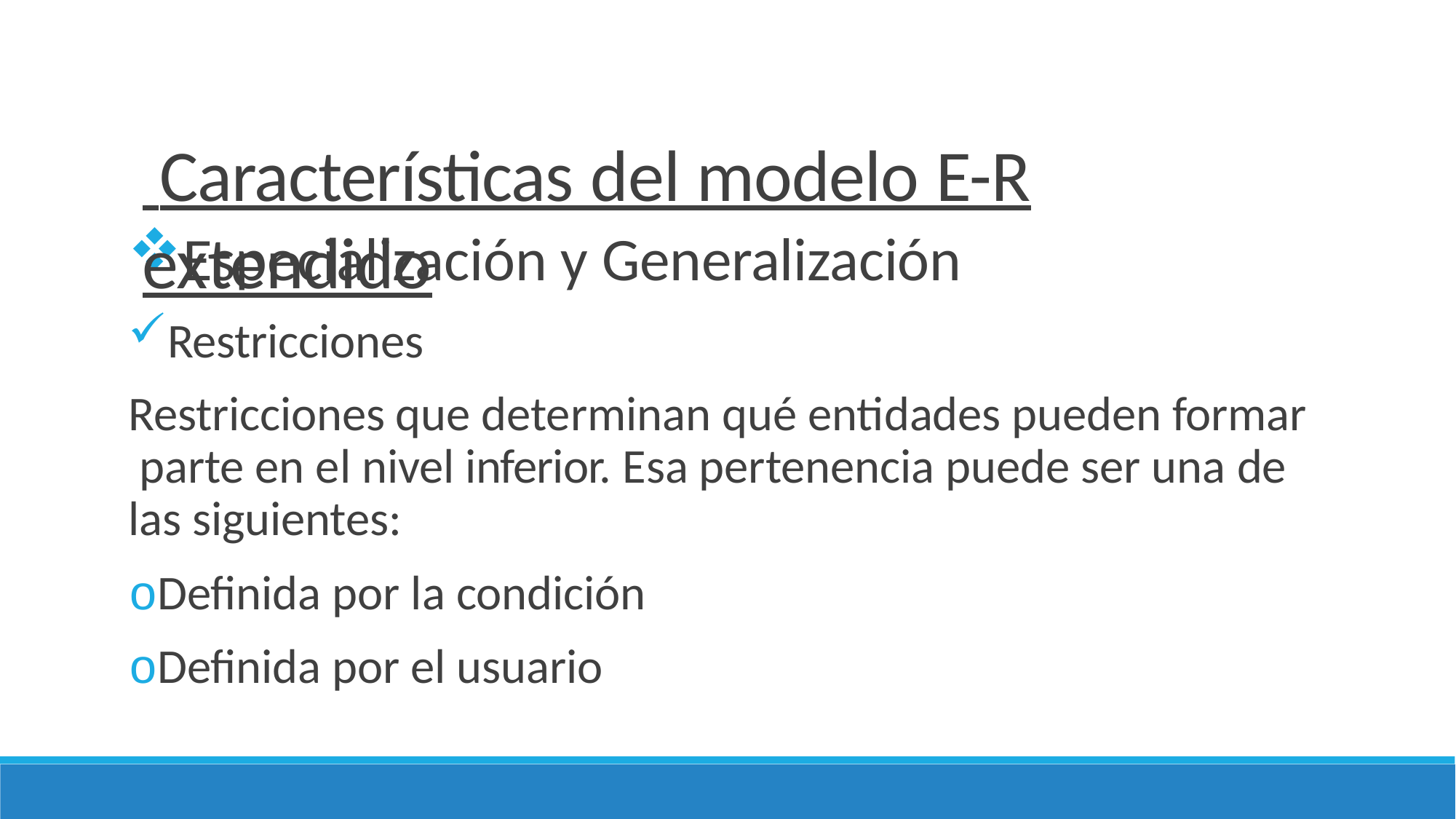

# Características del modelo E-R extendido
Especialización y Generalización
Restricciones
Restricciones que determinan qué entidades pueden formar  parte en el nivel inferior. Esa pertenencia puede ser una de  las siguientes:
oDefinida por la condición
oDefinida por el usuario